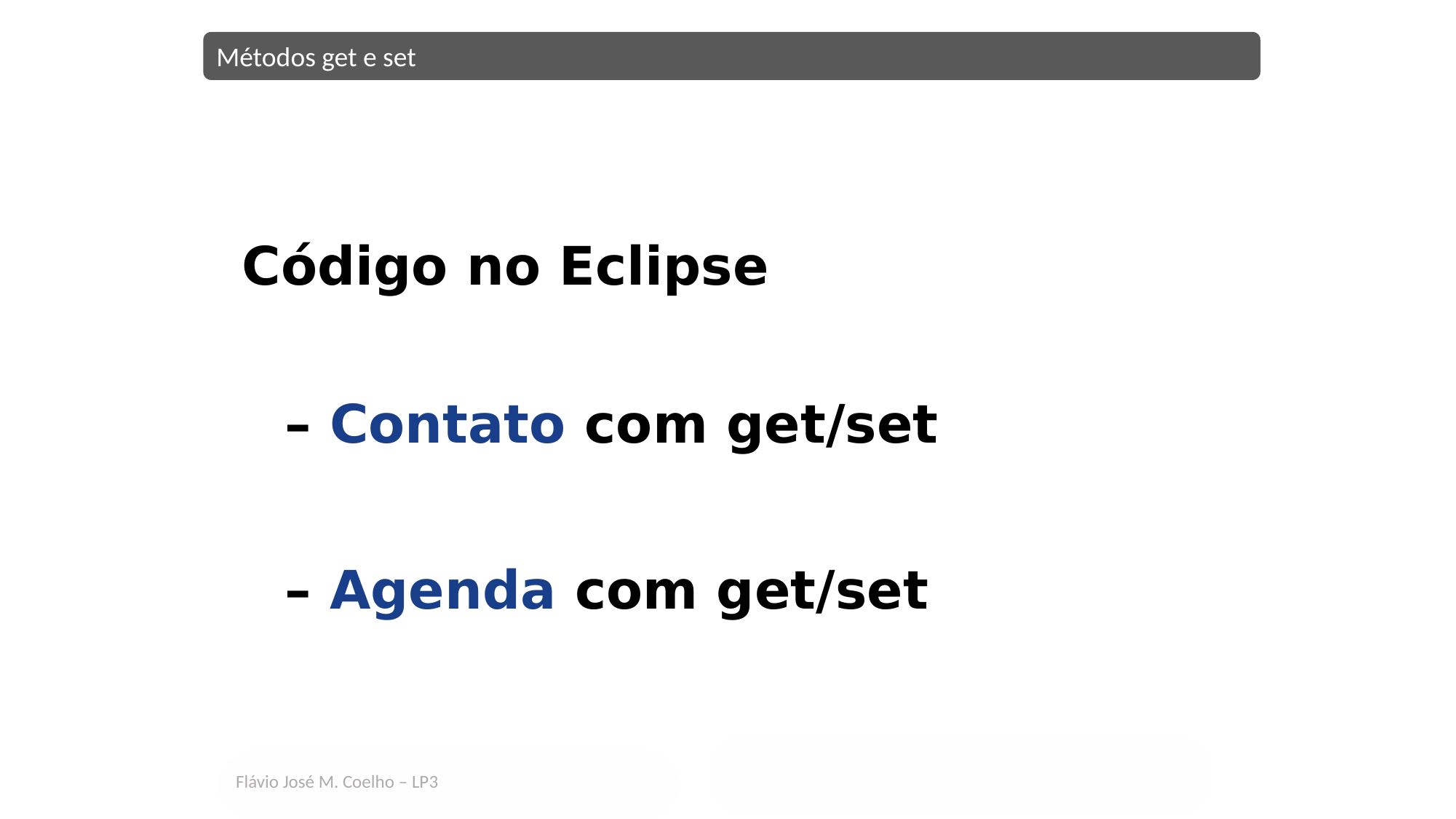

Métodos get e set
Código no Eclipse
– Contato com get/set
– Agenda com get/set

Flávio José M. Coelho – LP3